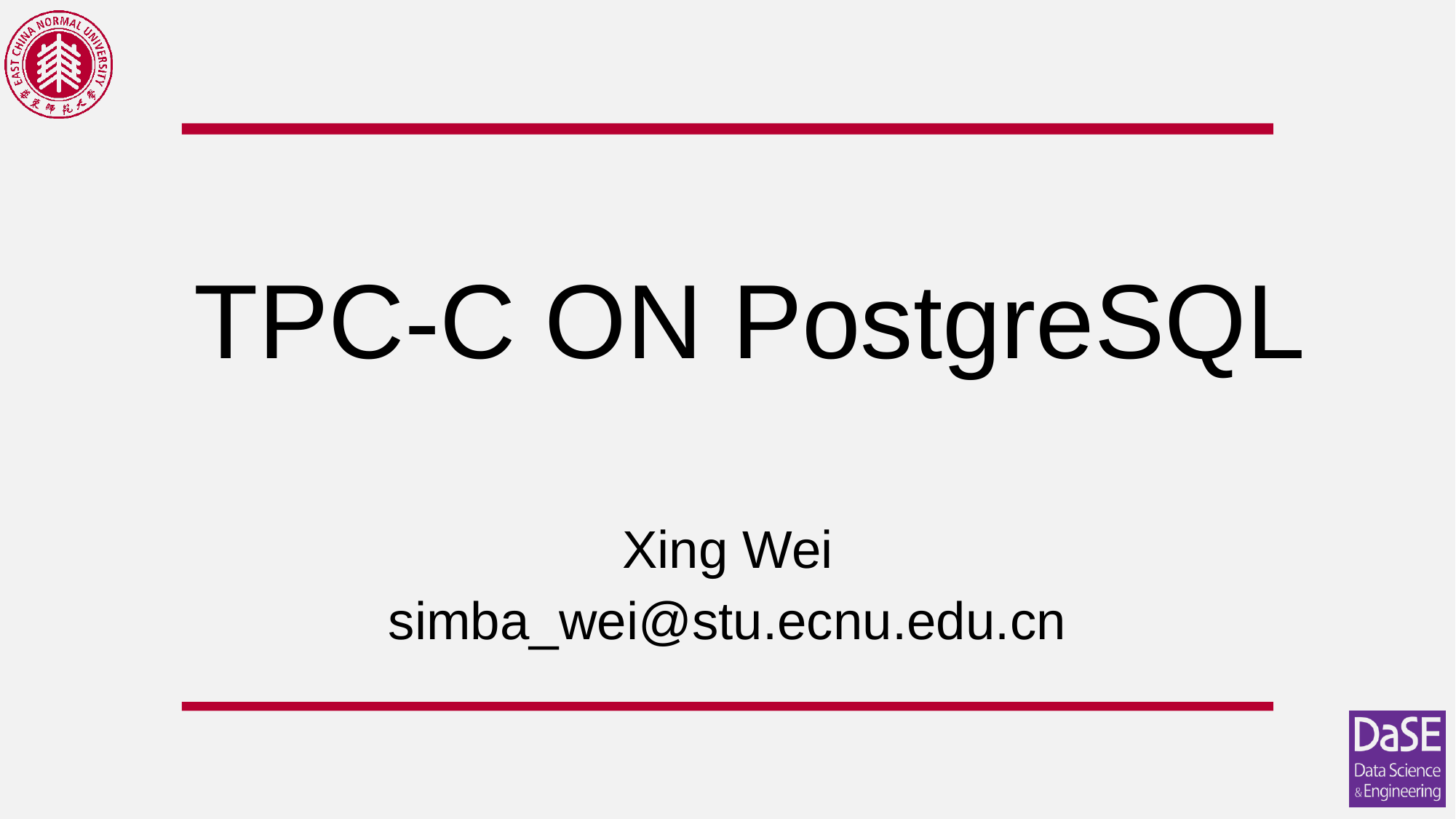

# TPC-C ON PostgreSQL

Xing Wei
simba_wei@stu.ecnu.edu.cn